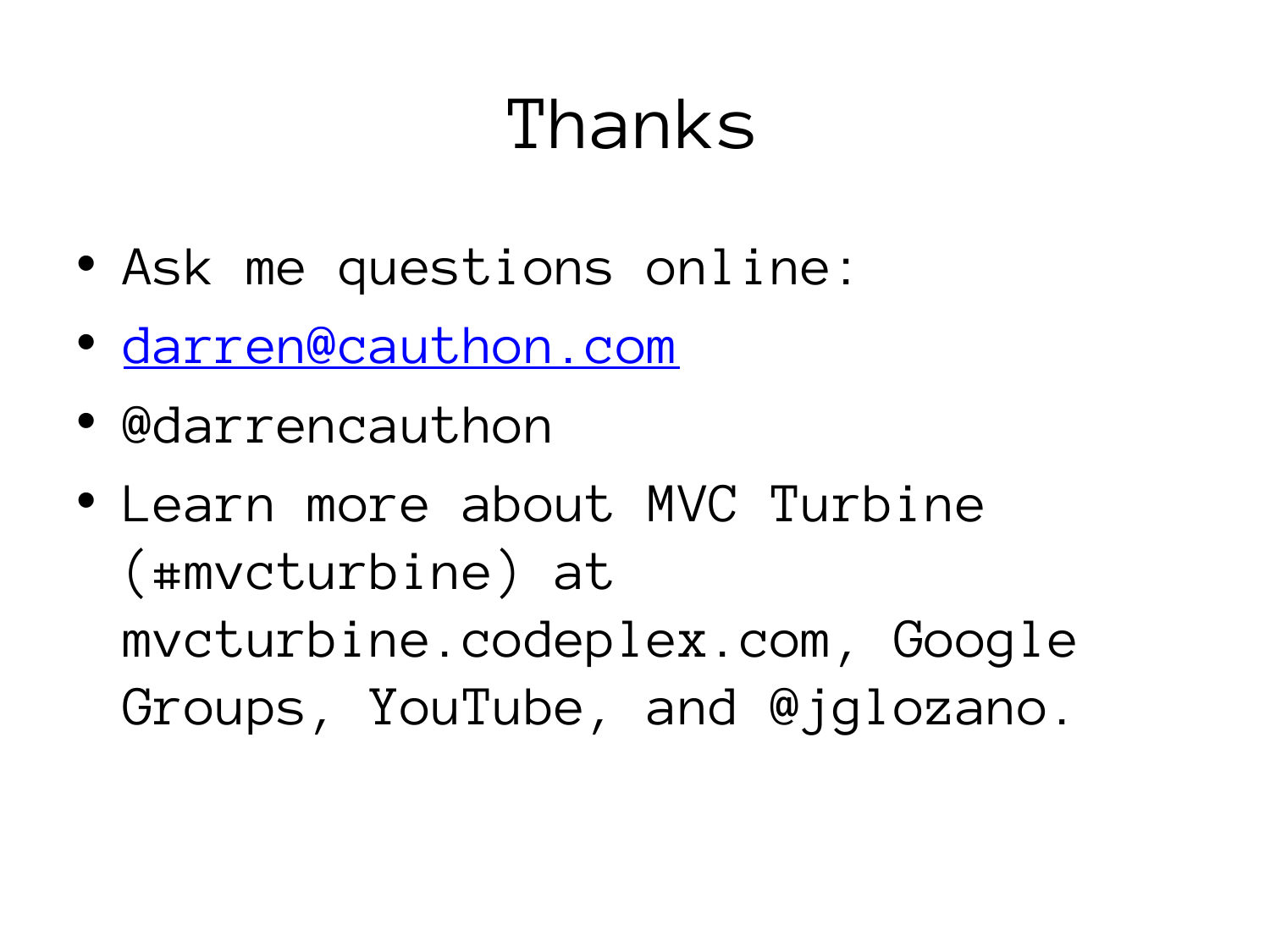

# Thanks
Ask me questions online:
darren@cauthon.com
@darrencauthon
Learn more about MVC Turbine (#mvcturbine) at mvcturbine.codeplex.com, Google Groups, YouTube, and @jglozano.